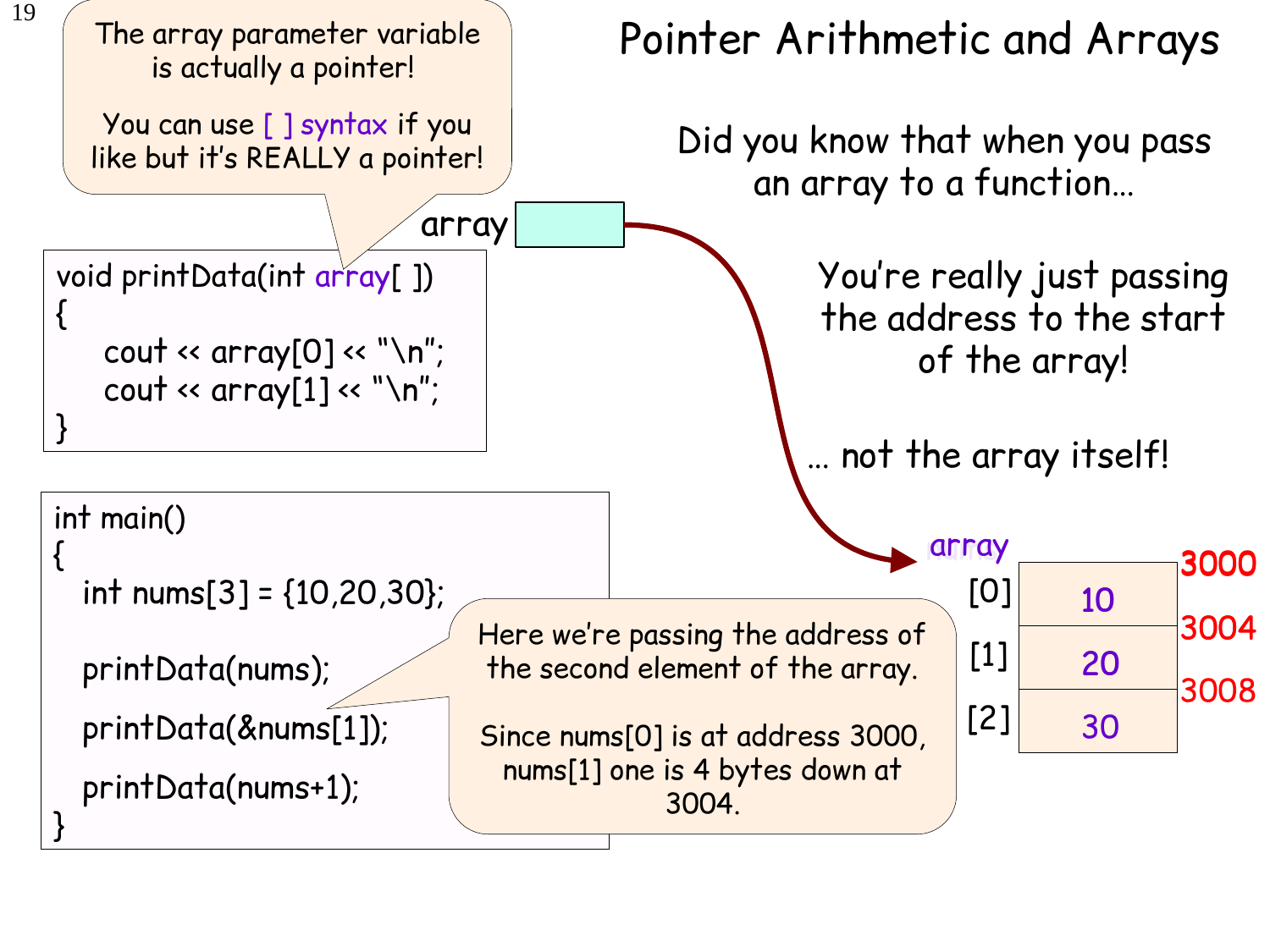

# Pointer Arithmetic and Arrays
19
The array parameter variable is actually a pointer!
You can use [ ] syntax if you like but it’s REALLY a pointer!
Did you know that when you pass an array to a function…
array

You’re really just passing the address to the start of the array!
void printData(int array[ ])
{
     cout << array[0] << “\n”;
     cout << array[1] << “\n”;
}
… not the array itself!
int main()
{
   int nums[3] = {10,20,30};

   printData(nums);

   printData(&nums[1]);

   printData(nums+1);
}

array
nums

[0]

[1]

[2]

3000
3000

3004

3008
10

20

30

10
Here we’re passing the address of the second element of the array.

Since nums[0] is at address 3000, nums[1] one is 4 bytes down at 3004.
3004
20